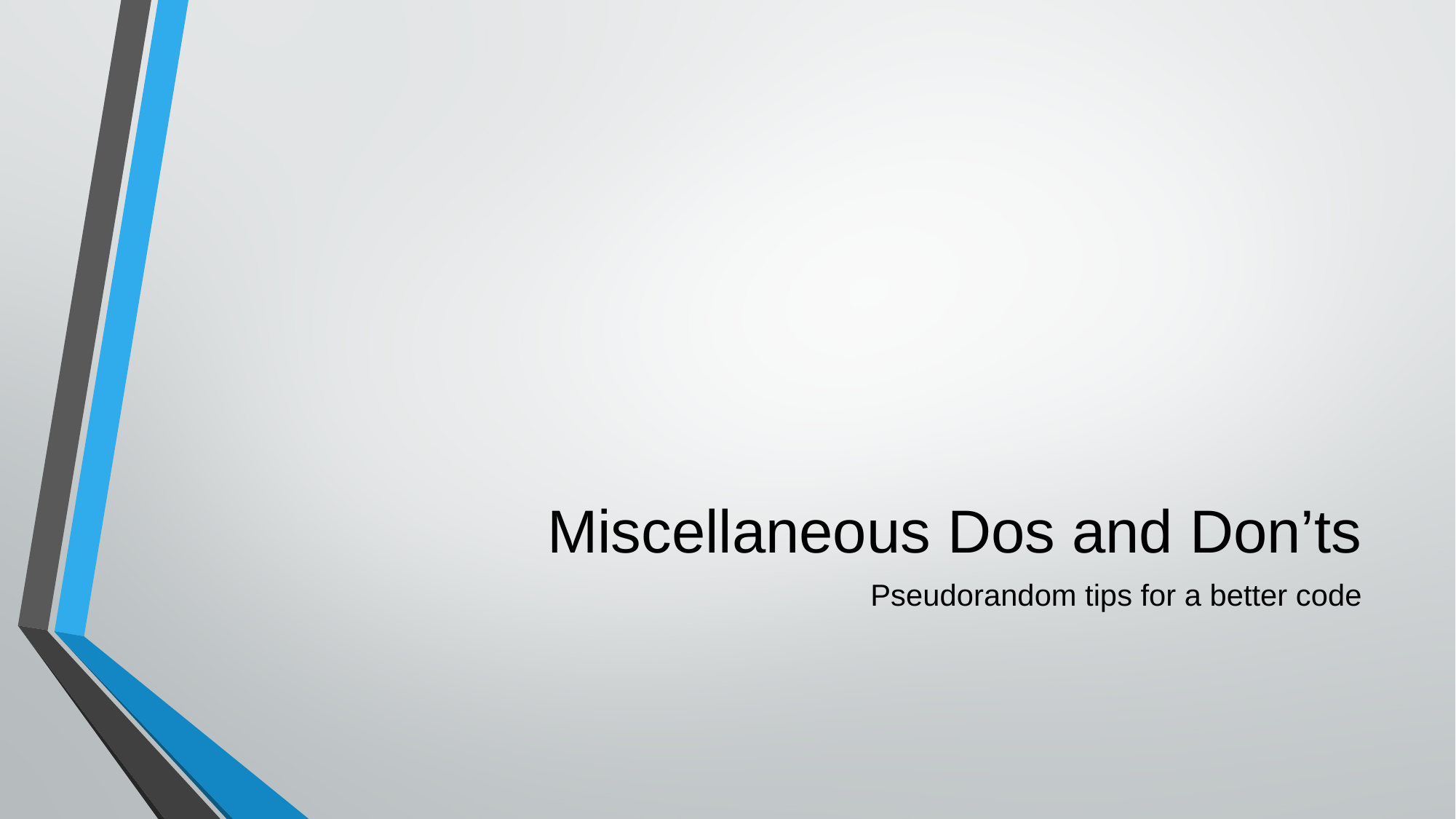

# Miscellaneous Dos and Don’ts
Pseudorandom tips for a better code